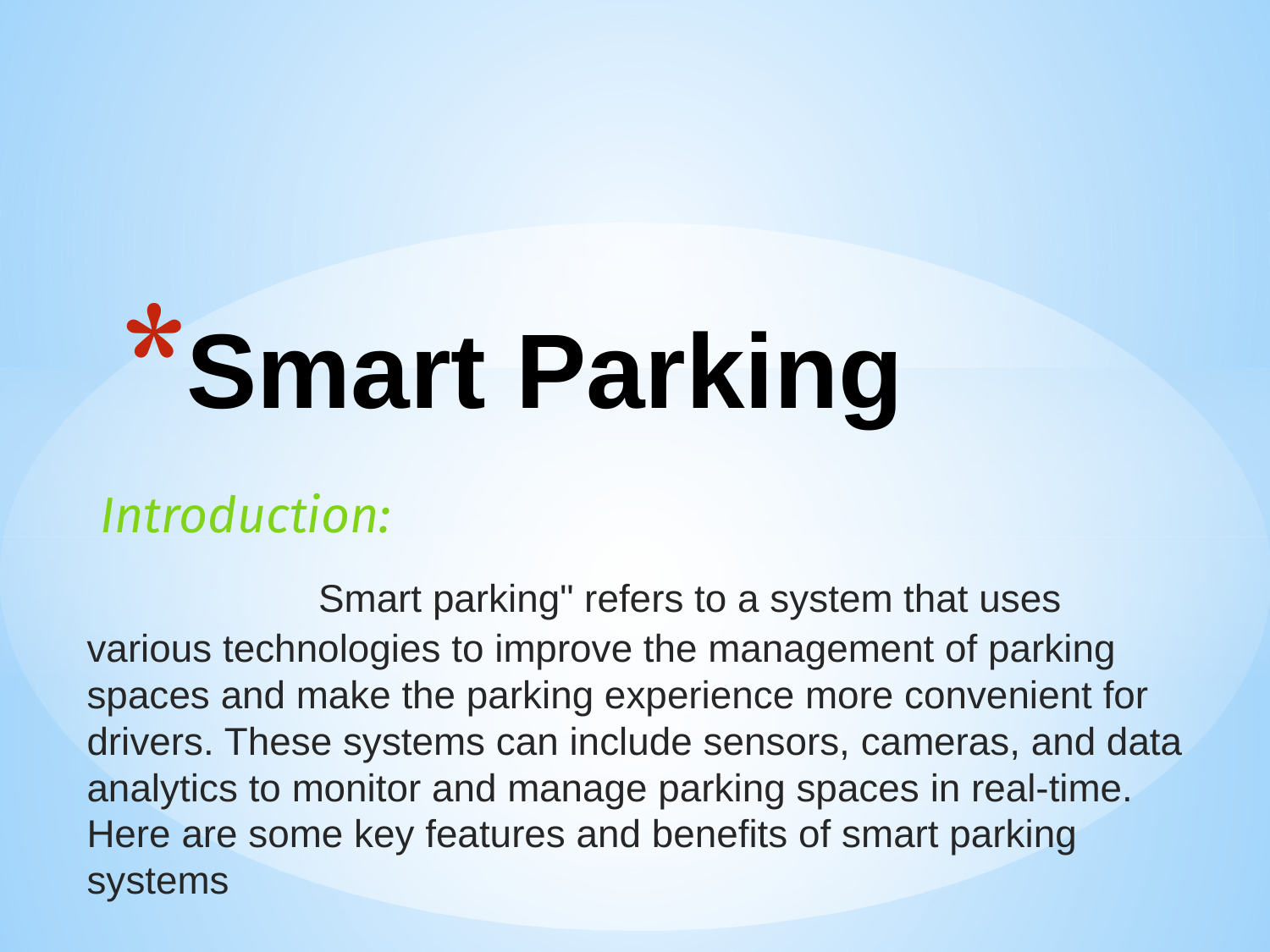

# Smart Parking
 Introduction:
               Smart parking" refers to a system that uses various technologies to improve the management of parking spaces and make the parking experience more convenient for drivers. These systems can include sensors, cameras, and data analytics to monitor and manage parking spaces in real-time. Here are some key features and benefits of smart parking systems